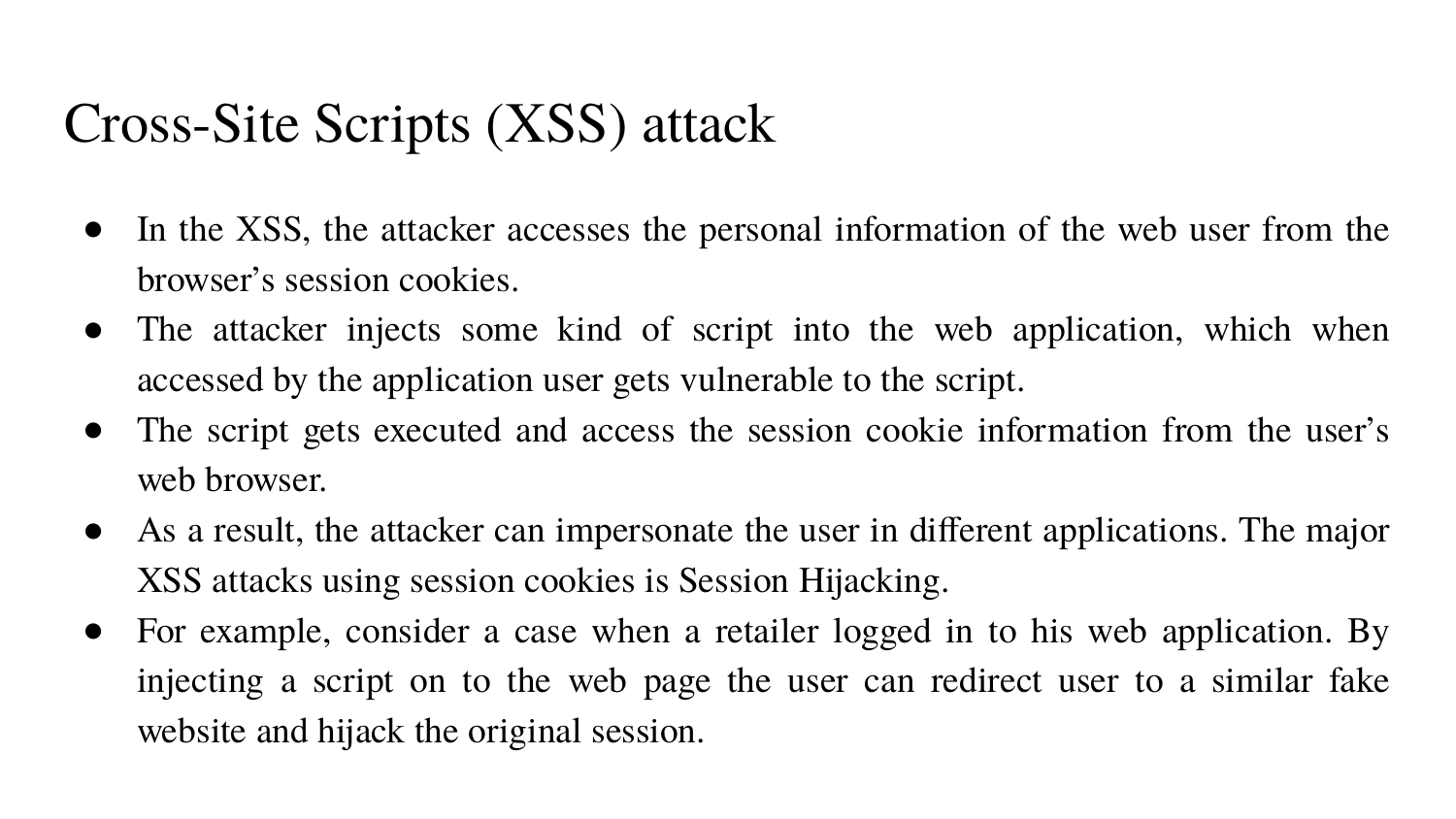

# Cross-Site Scripts (XSS) attack
In the XSS, the attacker accesses the personal information of the web user from the browser’s session cookies.
The attacker injects some kind of script into the web application, which when accessed by the application user gets vulnerable to the script.
The script gets executed and access the session cookie information from the user’s web browser.
As a result, the attacker can impersonate the user in different applications. The major XSS attacks using session cookies is Session Hijacking.
For example, consider a case when a retailer logged in to his web application. By injecting a script on to the web page the user can redirect user to a similar fake website and hijack the original session.